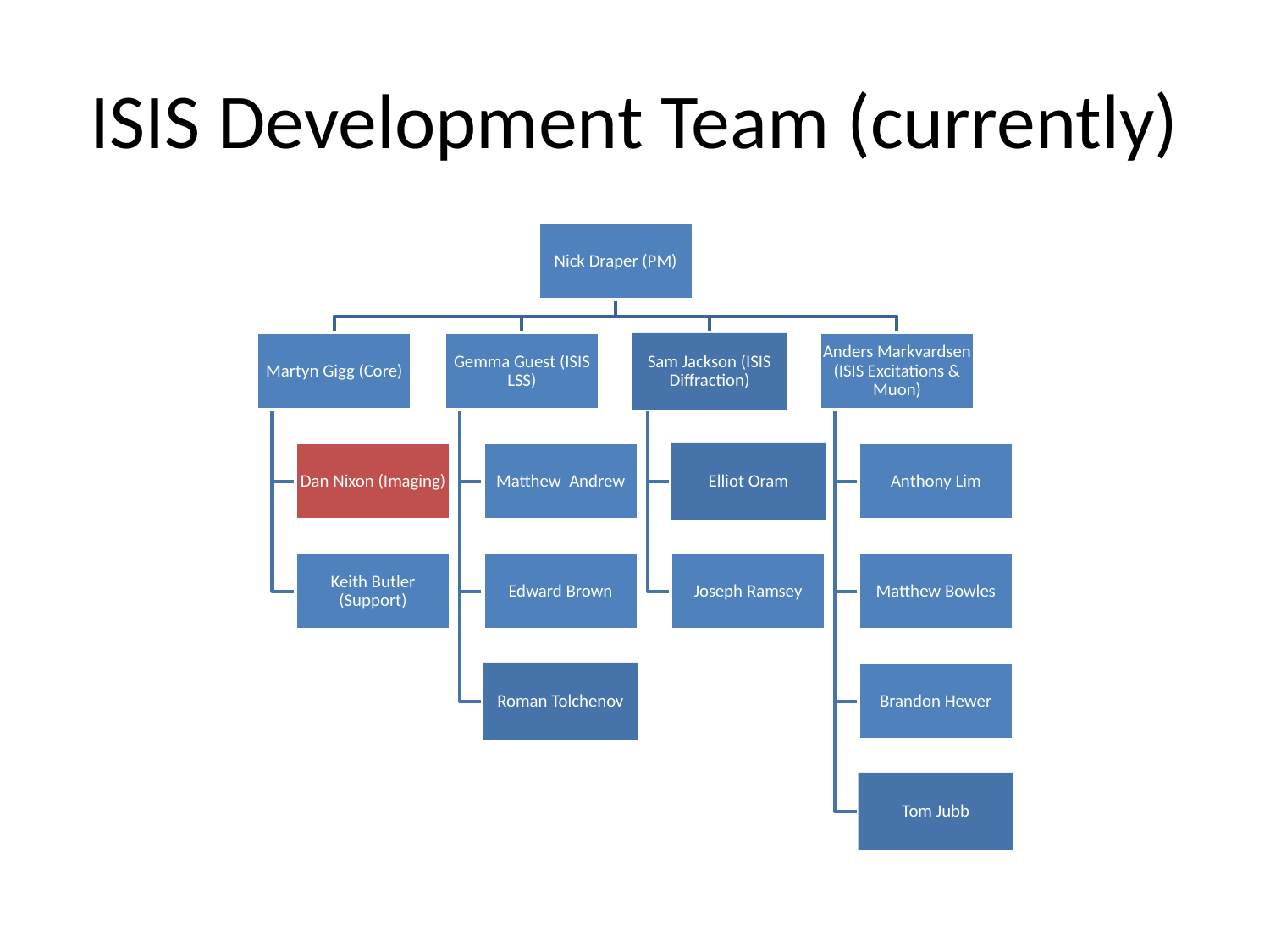

# ISIS Development Team (currently)

Nick Draper (PM)

Martyn Gigg (Core)

Gemma Guest (ISIS LSS)

Sam Jackson (ISIS Diffraction)

Anders Markvardsen (ISIS Excitations & Muon)

Dan Nixon (Imaging)

Matthew  Andrew

Elliot Oram

Anthony Lim

Keith Butler (Support)

Edward Brown

Joseph Ramsey

Matthew Bowles

Roman Tolchenov

Brandon Hewer

Tom Jubb